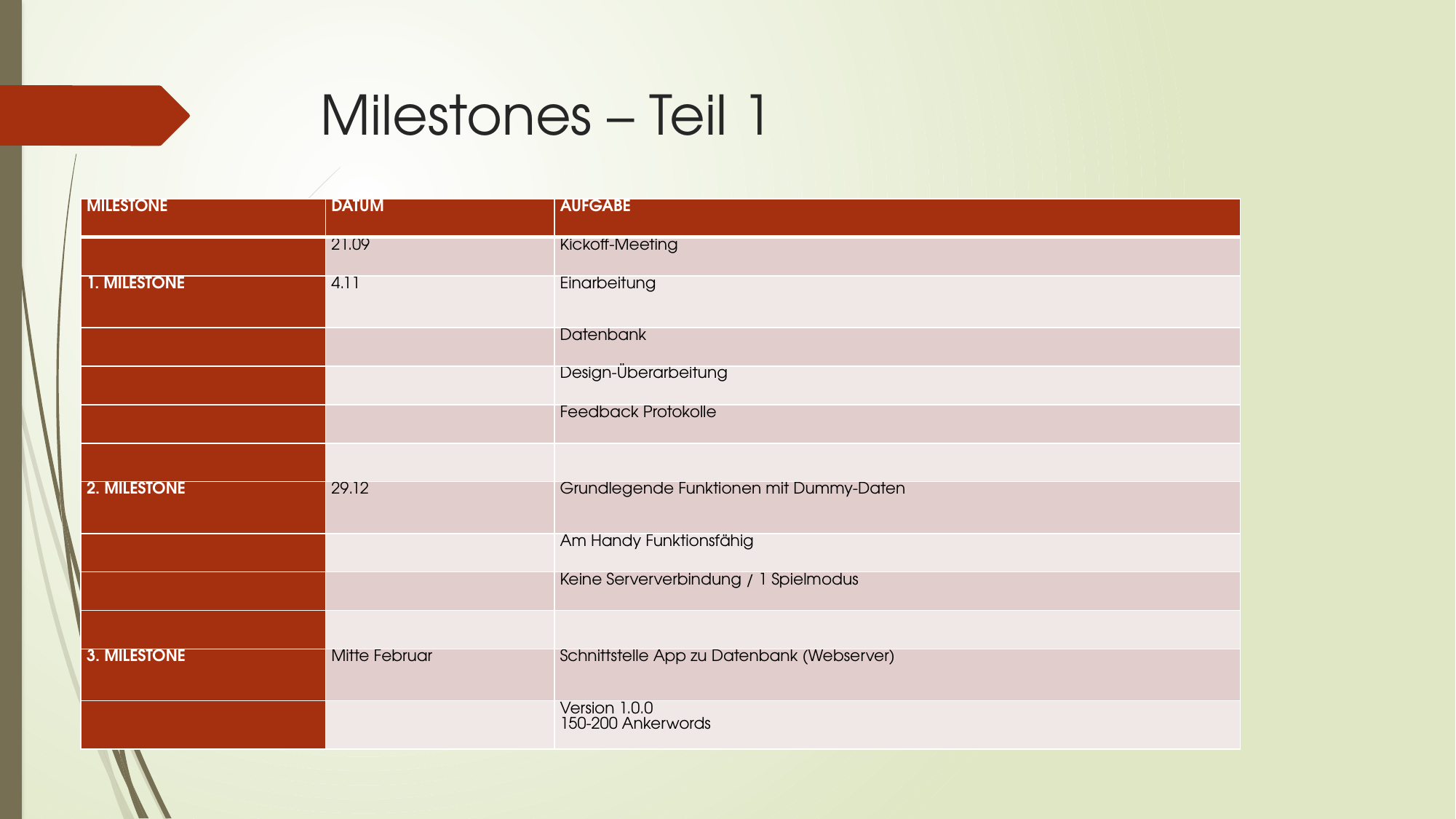

# Milestones – Teil 1
| Milestone | Datum | Aufgabe |
| --- | --- | --- |
|  | 21.09 | Kickoff-Meeting |
| 1. Milestone | 4.11 | Einarbeitung |
|  |  | Datenbank |
|  |  | Design-Überarbeitung |
|  |  | Feedback Protokolle |
|  |  |  |
| 2. Milestone | 29.12 | Grundlegende Funktionen mit Dummy-Daten |
|  |  | Am Handy Funktionsfähig |
|  |  | Keine Serververbindung / 1 Spielmodus |
|  |  |  |
| 3. Milestone | Mitte Februar | Schnittstelle App zu Datenbank (Webserver) |
|  |  | Version 1.0.0 150-200 Ankerwords |